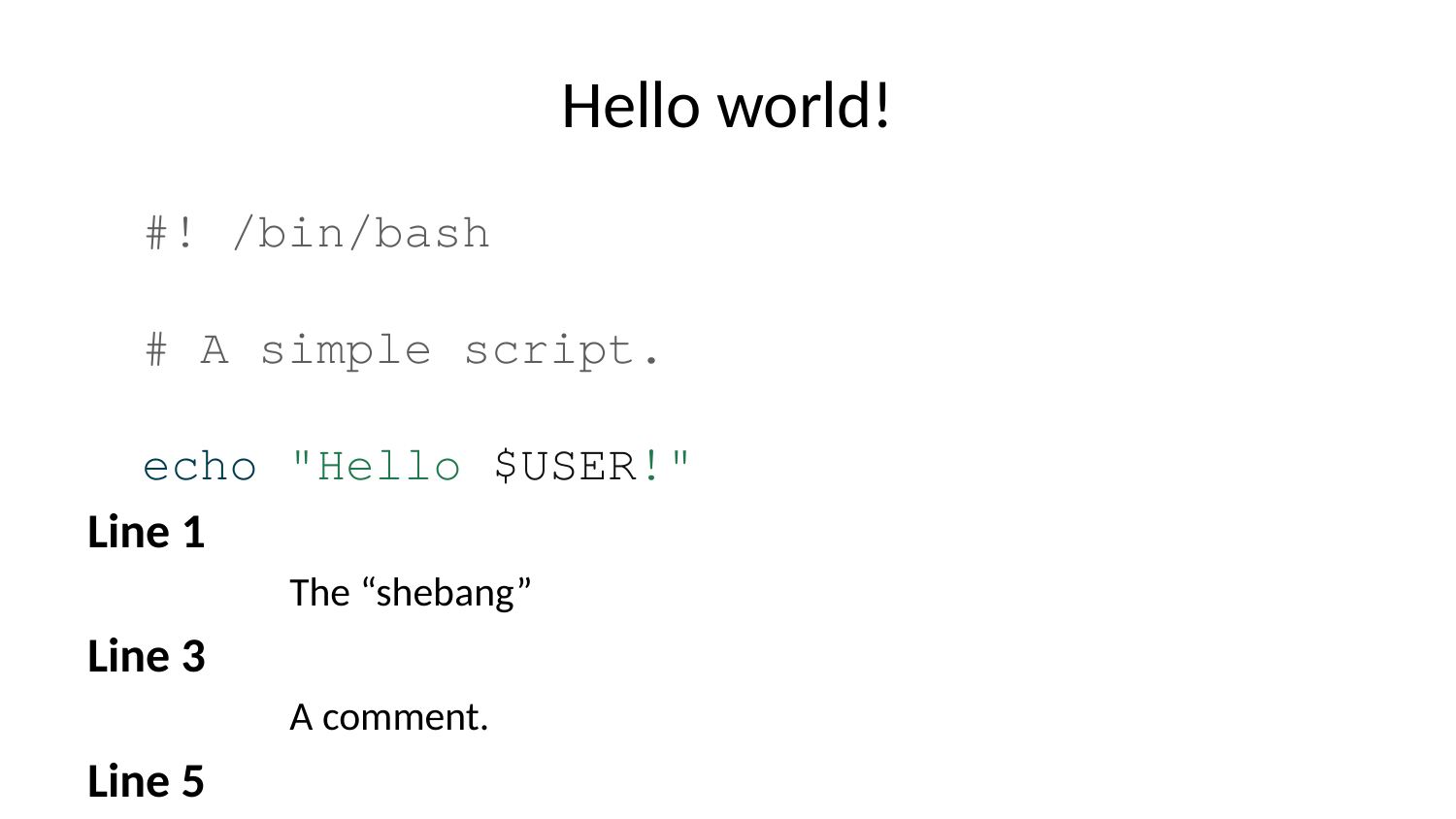

# Hello world!
#! /bin/bash
# A simple script.
echo "Hello $USER!"
Line 1
The “shebang”
Line 3
A comment.
Line 5
An actual line of code.
Make the thing executable with chmod +x hello.sh
Run the thing with ./hello.sh